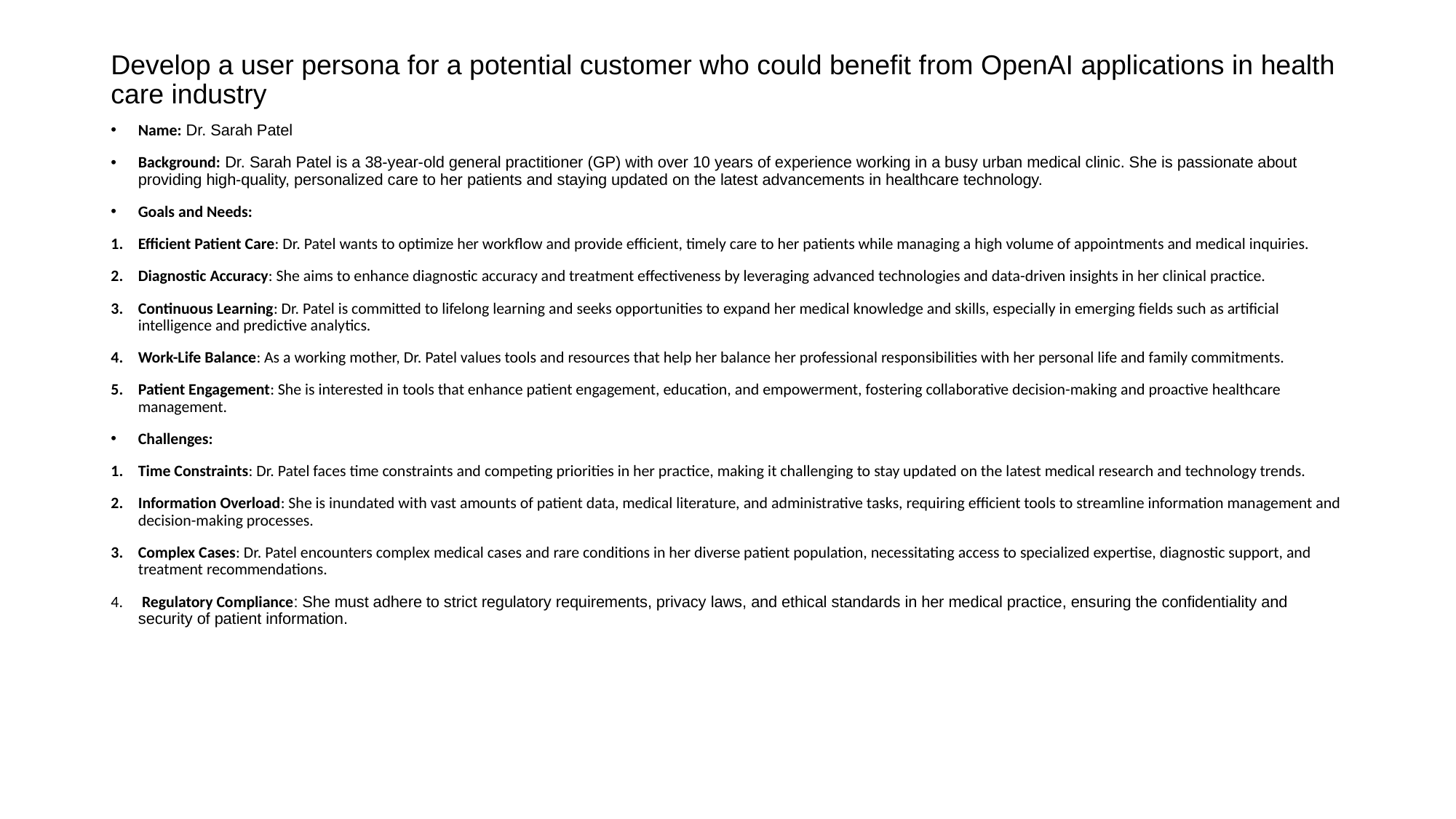

# Develop a user persona for a potential customer who could benefit from OpenAI applications in health care industry
Name: Dr. Sarah Patel
Background: Dr. Sarah Patel is a 38-year-old general practitioner (GP) with over 10 years of experience working in a busy urban medical clinic. She is passionate about providing high-quality, personalized care to her patients and staying updated on the latest advancements in healthcare technology.
Goals and Needs:
Efficient Patient Care: Dr. Patel wants to optimize her workflow and provide efficient, timely care to her patients while managing a high volume of appointments and medical inquiries.
Diagnostic Accuracy: She aims to enhance diagnostic accuracy and treatment effectiveness by leveraging advanced technologies and data-driven insights in her clinical practice.
Continuous Learning: Dr. Patel is committed to lifelong learning and seeks opportunities to expand her medical knowledge and skills, especially in emerging fields such as artificial intelligence and predictive analytics.
Work-Life Balance: As a working mother, Dr. Patel values tools and resources that help her balance her professional responsibilities with her personal life and family commitments.
Patient Engagement: She is interested in tools that enhance patient engagement, education, and empowerment, fostering collaborative decision-making and proactive healthcare management.
Challenges:
Time Constraints: Dr. Patel faces time constraints and competing priorities in her practice, making it challenging to stay updated on the latest medical research and technology trends.
Information Overload: She is inundated with vast amounts of patient data, medical literature, and administrative tasks, requiring efficient tools to streamline information management and decision-making processes.
Complex Cases: Dr. Patel encounters complex medical cases and rare conditions in her diverse patient population, necessitating access to specialized expertise, diagnostic support, and treatment recommendations.
 Regulatory Compliance: She must adhere to strict regulatory requirements, privacy laws, and ethical standards in her medical practice, ensuring the confidentiality and security of patient information.